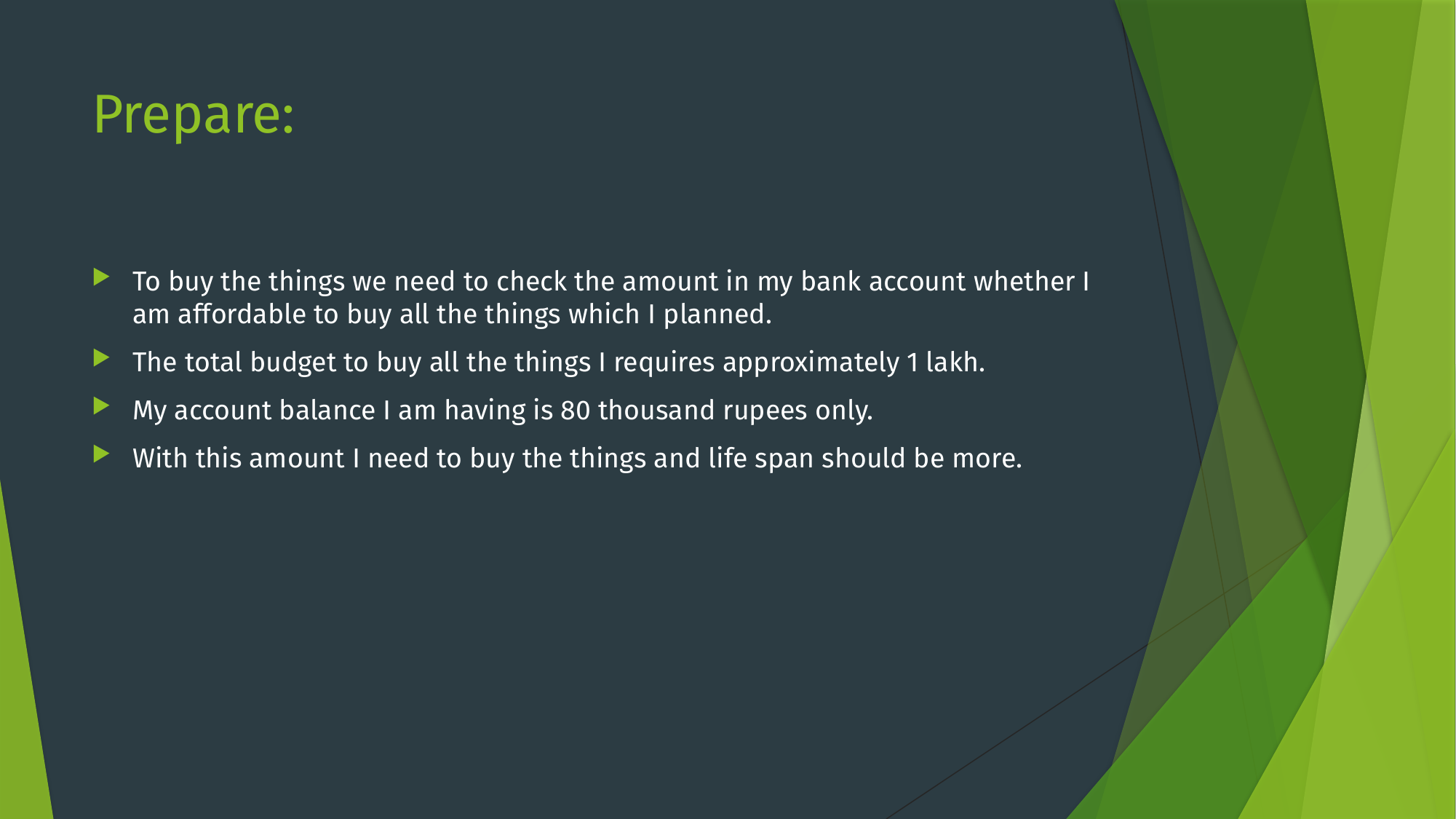

# Prepare:
To buy the things we need to check the amount in my bank account whether I am affordable to buy all the things which I planned.
The total budget to buy all the things I requires approximately 1 lakh.
My account balance I am having is 80 thousand rupees only.
With this amount I need to buy the things and life span should be more.